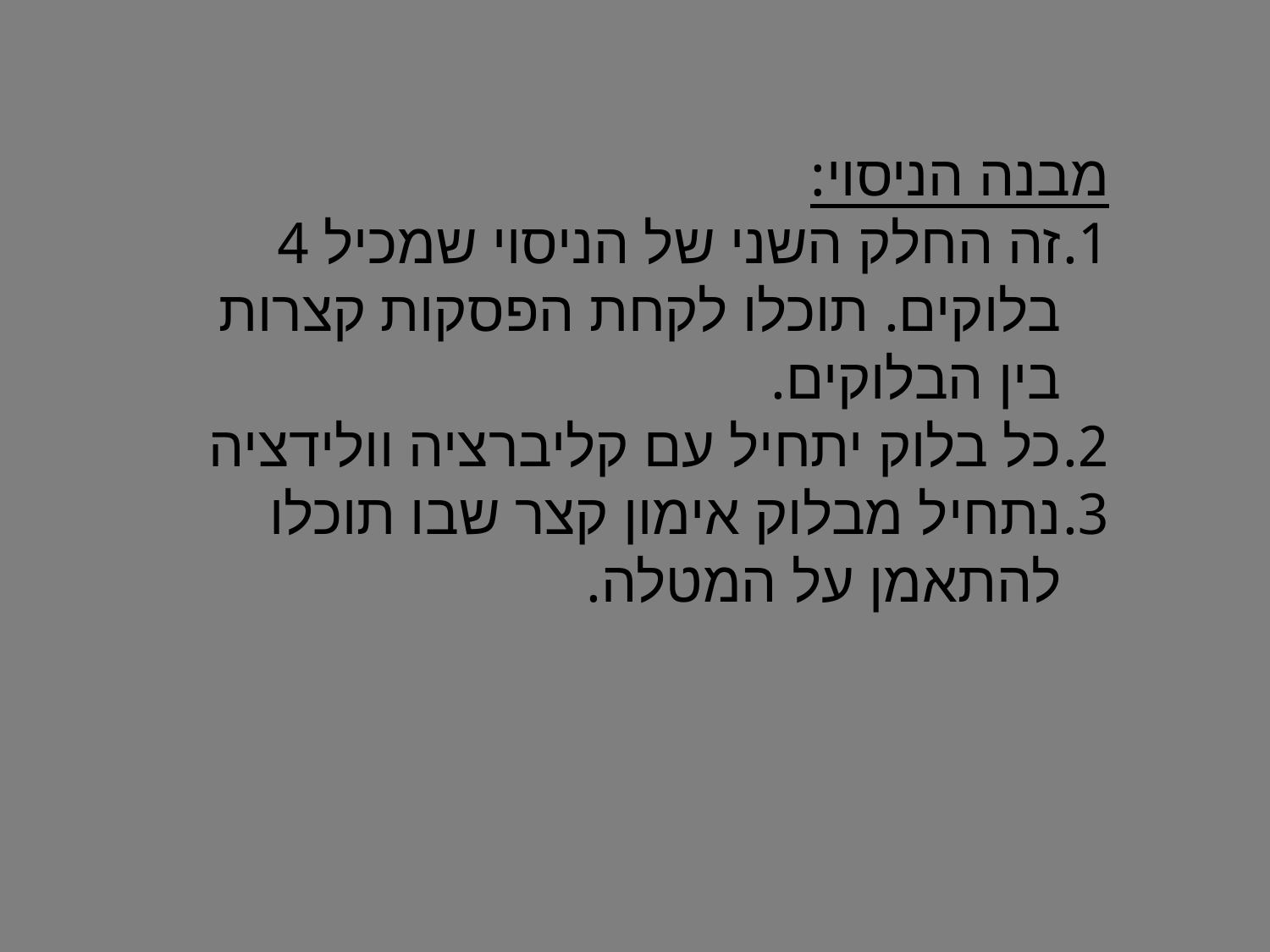

מבנה הניסוי:
זה החלק השני של הניסוי שמכיל 4 בלוקים. תוכלו לקחת הפסקות קצרות בין הבלוקים.
כל בלוק יתחיל עם קליברציה וולידציה
נתחיל מבלוק אימון קצר שבו תוכלו להתאמן על המטלה.